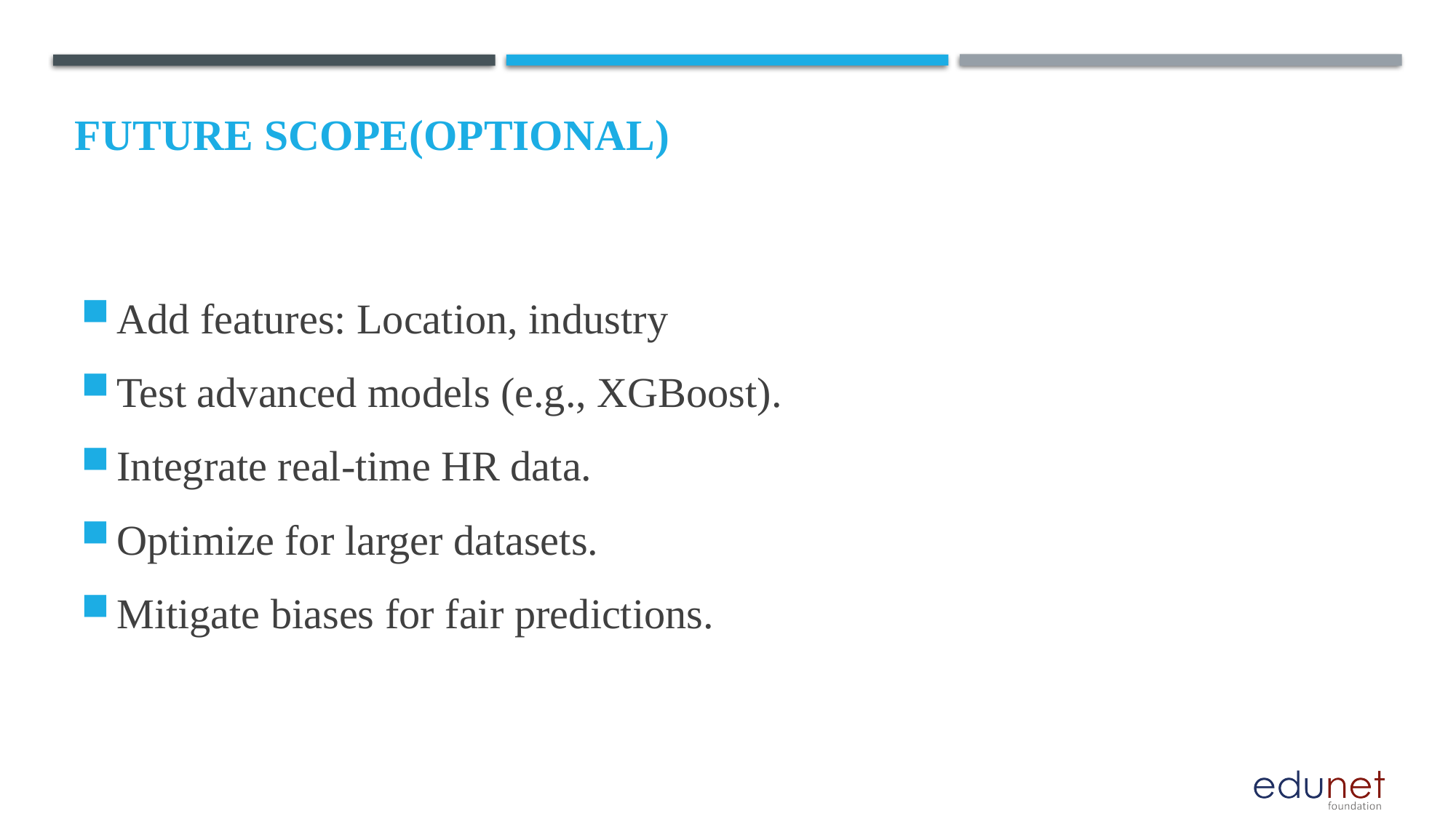

Future scope(Optional)

Add features: Location, industry
Test advanced models (e.g., XGBoost).
Integrate real-time HR data.
Optimize for larger datasets.
Mitigate biases for fair predictions.